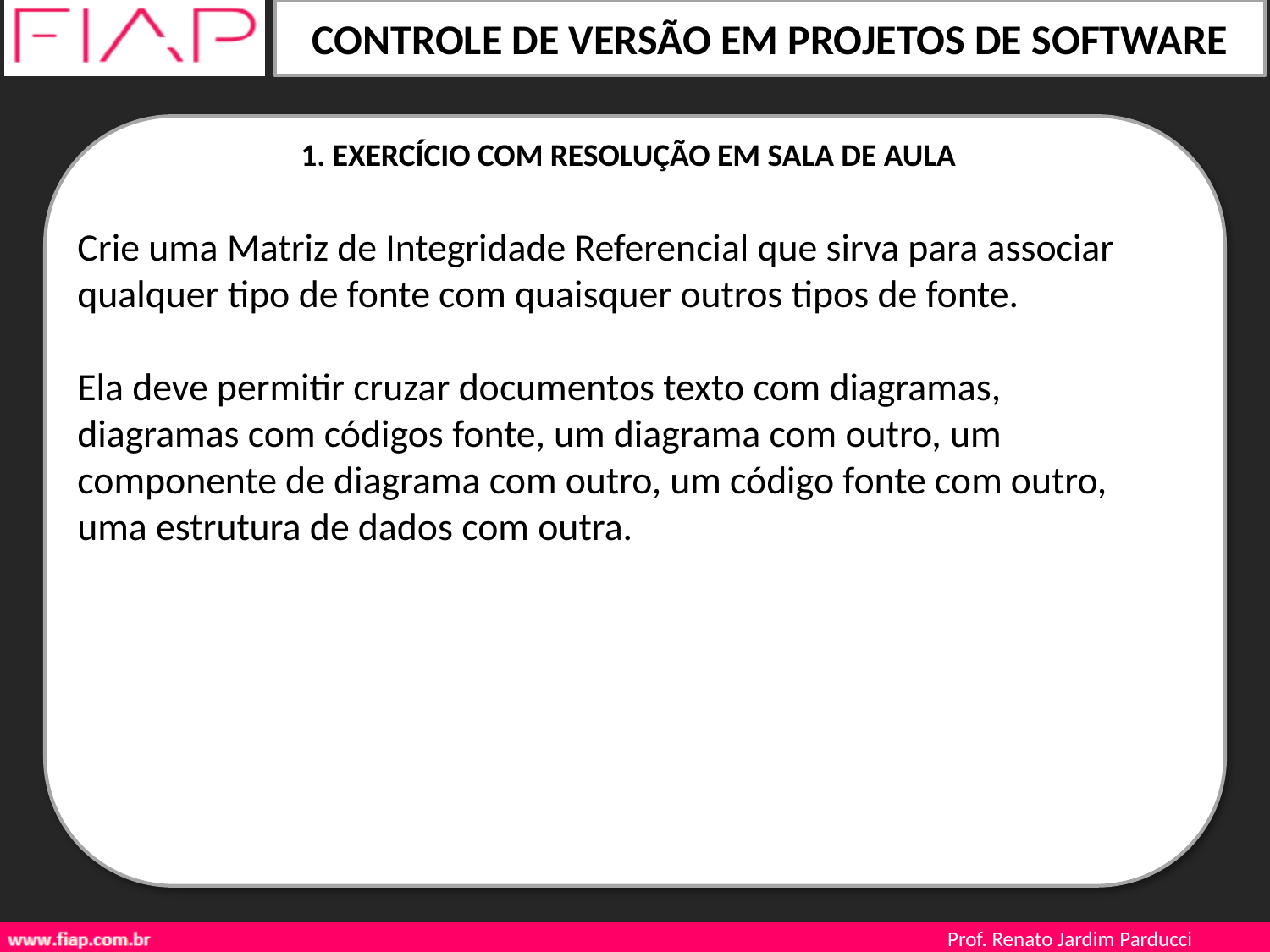

1. EXERCÍCIO COM RESOLUÇÃO EM SALA DE AULA
Crie uma Matriz de Integridade Referencial que sirva para associar qualquer tipo de fonte com quaisquer outros tipos de fonte.

Ela deve permitir cruzar documentos texto com diagramas, diagramas com códigos fonte, um diagrama com outro, um componente de diagrama com outro, um código fonte com outro, uma estrutura de dados com outra.